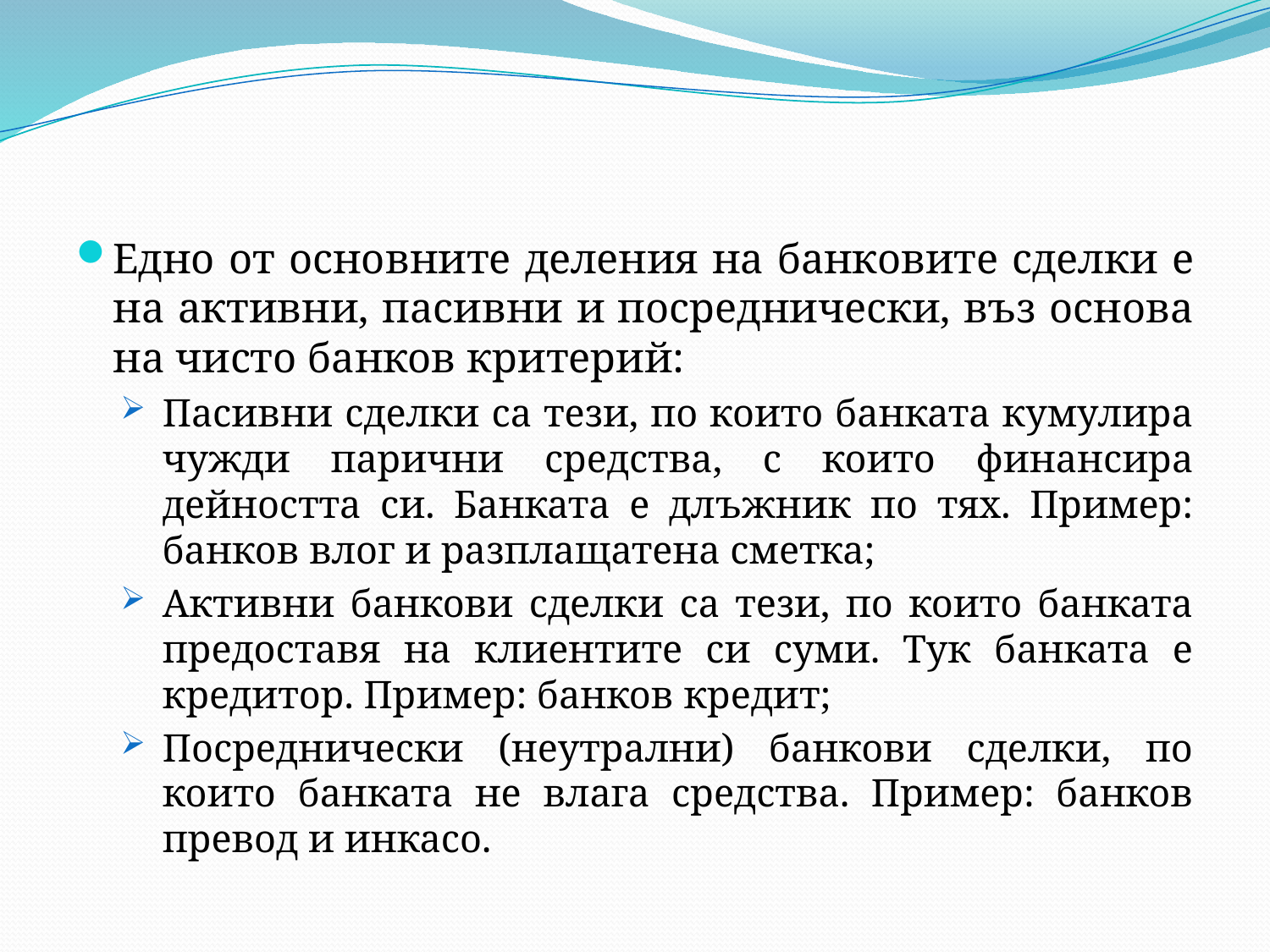

#
Едно от основните деления на банковите сделки е на активни, пасивни и посреднически, въз основа на чисто банков критерий:
Пасивни сделки са тези, по които банката кумулира чужди парични средства, с които финансира дейността си. Банката е длъжник по тях. Пример: банков влог и разплащатена сметка;
Активни банкови сделки са тези, по които банката предоставя на клиентите си суми. Тук банката е кредитор. Пример: банков кредит;
Посреднически (неутрални) банкови сделки, по които банката не влага средства. Пример: банков превод и инкасо.